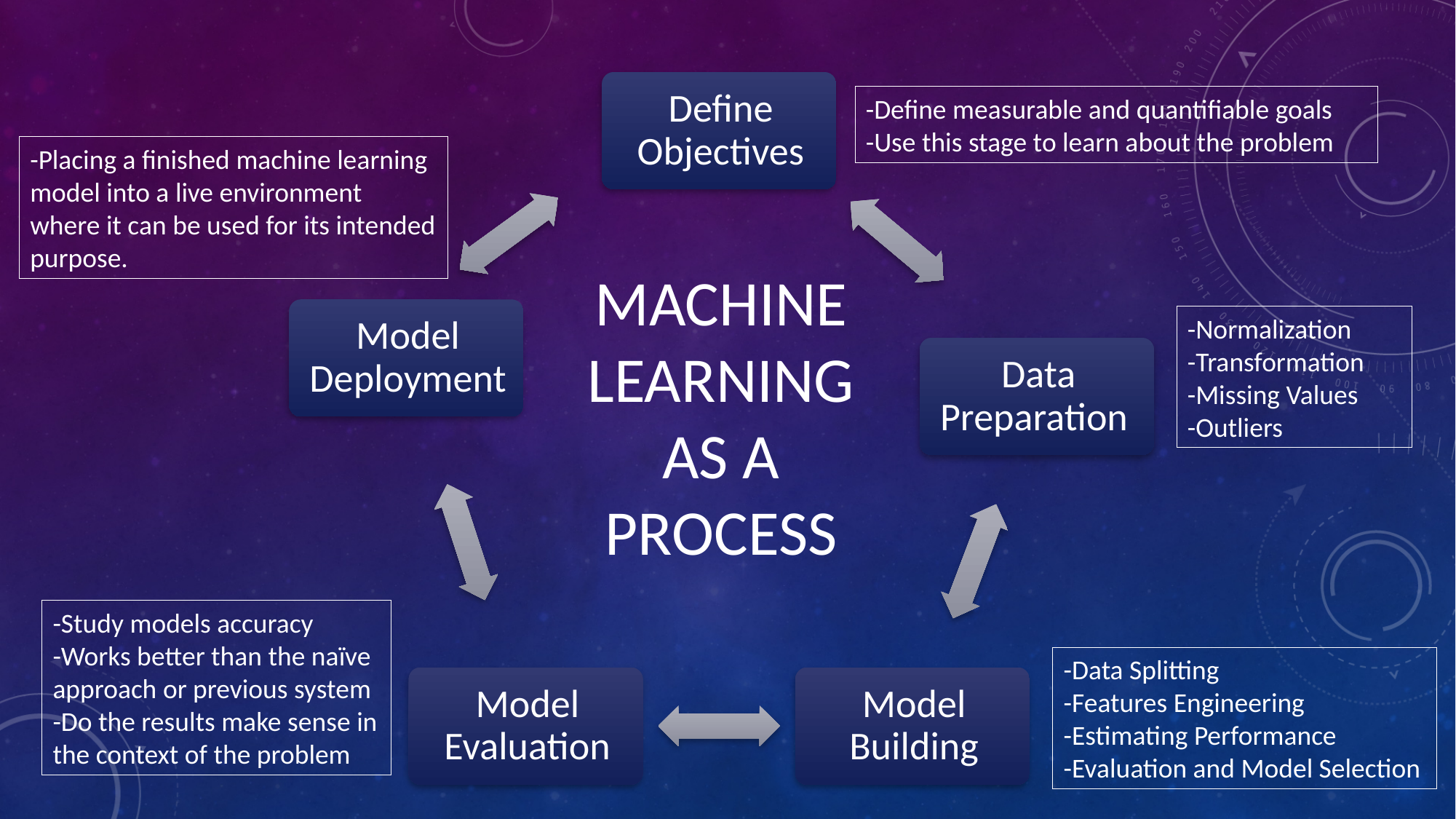

Define Objectives

Data Preparation

Model Building

Model Evaluation

Model Deployment

-Define measurable and quantifiable goals
-Use this stage to learn about the problem
-Placing a finished machine learning model into a live environment where it can be used for its intended purpose.
MACHINE LEARNING AS A PROCESS
-Normalization
-Transformation
-Missing Values
-Outliers
-Study models accuracy
-Works better than the naïve approach or previous system
-Do the results make sense in the context of the problem
-Data Splitting
-Features Engineering
-Estimating Performance
-Evaluation and Model Selection